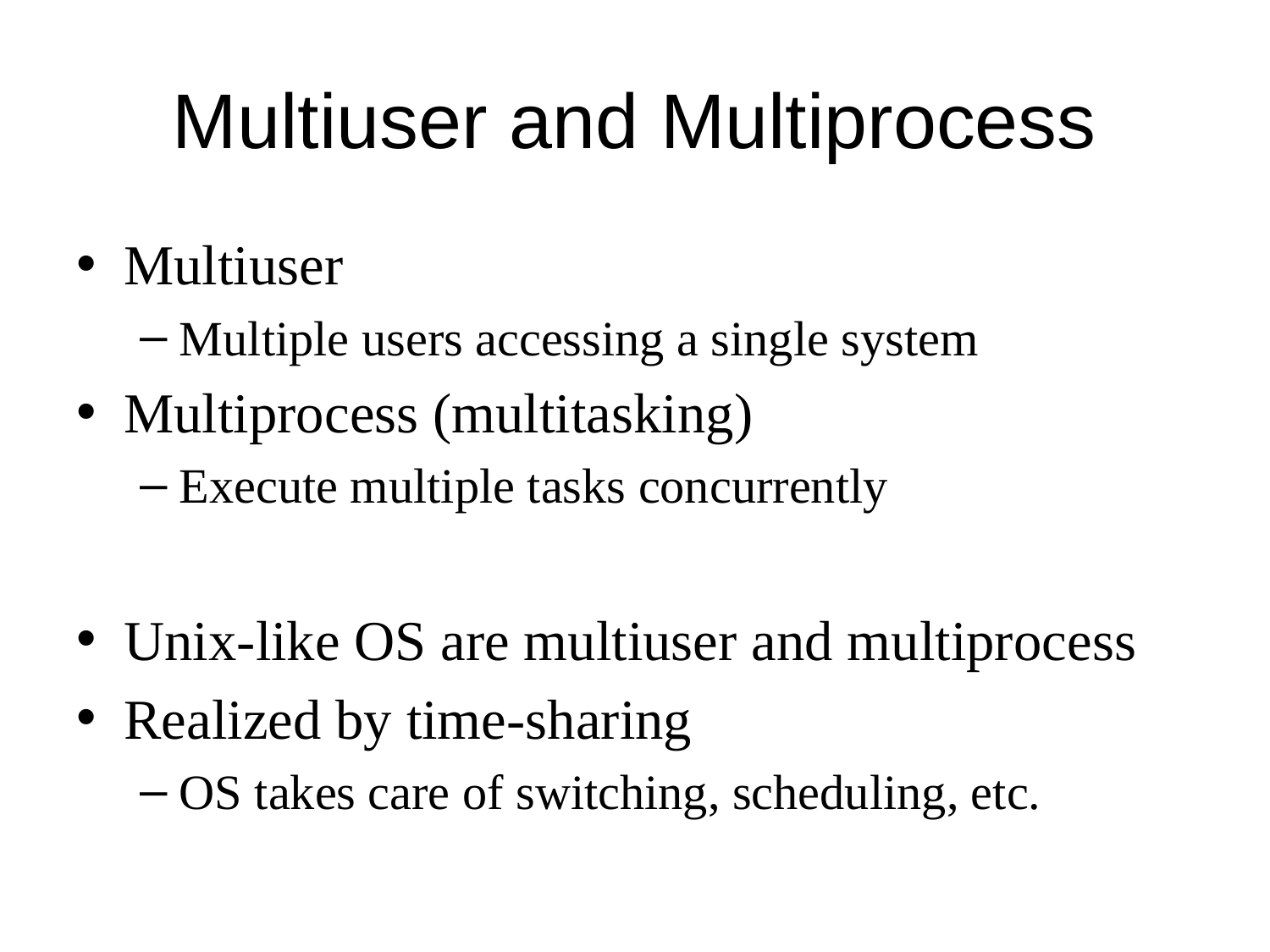

# Multiuser and Multiprocess
Multiuser
Multiple users accessing a single system
Multiprocess (multitasking)
Execute multiple tasks concurrently

Unix-like OS are multiuser and multiprocess
Realized by time-sharing
OS takes care of switching, scheduling, etc.